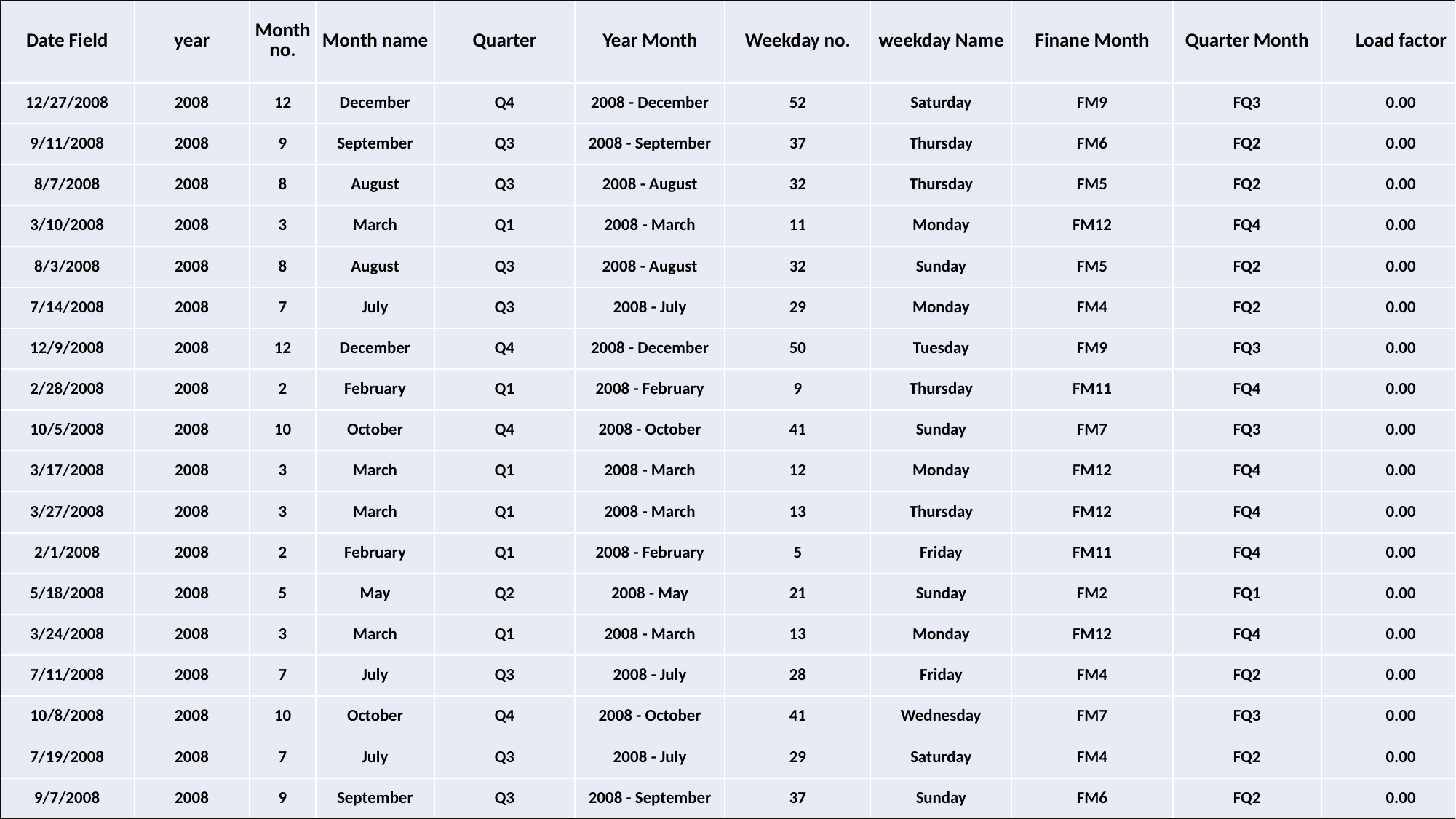

| Date Field | year | Month no. | Month name | Quarter | Year Month | Weekday no. | weekday Name | Finane Month | Quarter Month | Load factor |
| --- | --- | --- | --- | --- | --- | --- | --- | --- | --- | --- |
| 12/27/2008 | 2008 | 12 | December | Q4 | 2008 - December | 52 | Saturday | FM9 | FQ3 | 0.00 |
| 9/11/2008 | 2008 | 9 | September | Q3 | 2008 - September | 37 | Thursday | FM6 | FQ2 | 0.00 |
| 8/7/2008 | 2008 | 8 | August | Q3 | 2008 - August | 32 | Thursday | FM5 | FQ2 | 0.00 |
| 3/10/2008 | 2008 | 3 | March | Q1 | 2008 - March | 11 | Monday | FM12 | FQ4 | 0.00 |
| 8/3/2008 | 2008 | 8 | August | Q3 | 2008 - August | 32 | Sunday | FM5 | FQ2 | 0.00 |
| 7/14/2008 | 2008 | 7 | July | Q3 | 2008 - July | 29 | Monday | FM4 | FQ2 | 0.00 |
| 12/9/2008 | 2008 | 12 | December | Q4 | 2008 - December | 50 | Tuesday | FM9 | FQ3 | 0.00 |
| 2/28/2008 | 2008 | 2 | February | Q1 | 2008 - February | 9 | Thursday | FM11 | FQ4 | 0.00 |
| 10/5/2008 | 2008 | 10 | October | Q4 | 2008 - October | 41 | Sunday | FM7 | FQ3 | 0.00 |
| 3/17/2008 | 2008 | 3 | March | Q1 | 2008 - March | 12 | Monday | FM12 | FQ4 | 0.00 |
| 3/27/2008 | 2008 | 3 | March | Q1 | 2008 - March | 13 | Thursday | FM12 | FQ4 | 0.00 |
| 2/1/2008 | 2008 | 2 | February | Q1 | 2008 - February | 5 | Friday | FM11 | FQ4 | 0.00 |
| 5/18/2008 | 2008 | 5 | May | Q2 | 2008 - May | 21 | Sunday | FM2 | FQ1 | 0.00 |
| 3/24/2008 | 2008 | 3 | March | Q1 | 2008 - March | 13 | Monday | FM12 | FQ4 | 0.00 |
| 7/11/2008 | 2008 | 7 | July | Q3 | 2008 - July | 28 | Friday | FM4 | FQ2 | 0.00 |
| 10/8/2008 | 2008 | 10 | October | Q4 | 2008 - October | 41 | Wednesday | FM7 | FQ3 | 0.00 |
| 7/19/2008 | 2008 | 7 | July | Q3 | 2008 - July | 29 | Saturday | FM4 | FQ2 | 0.00 |
| 9/7/2008 | 2008 | 9 | September | Q3 | 2008 - September | 37 | Sunday | FM6 | FQ2 | 0.00 |